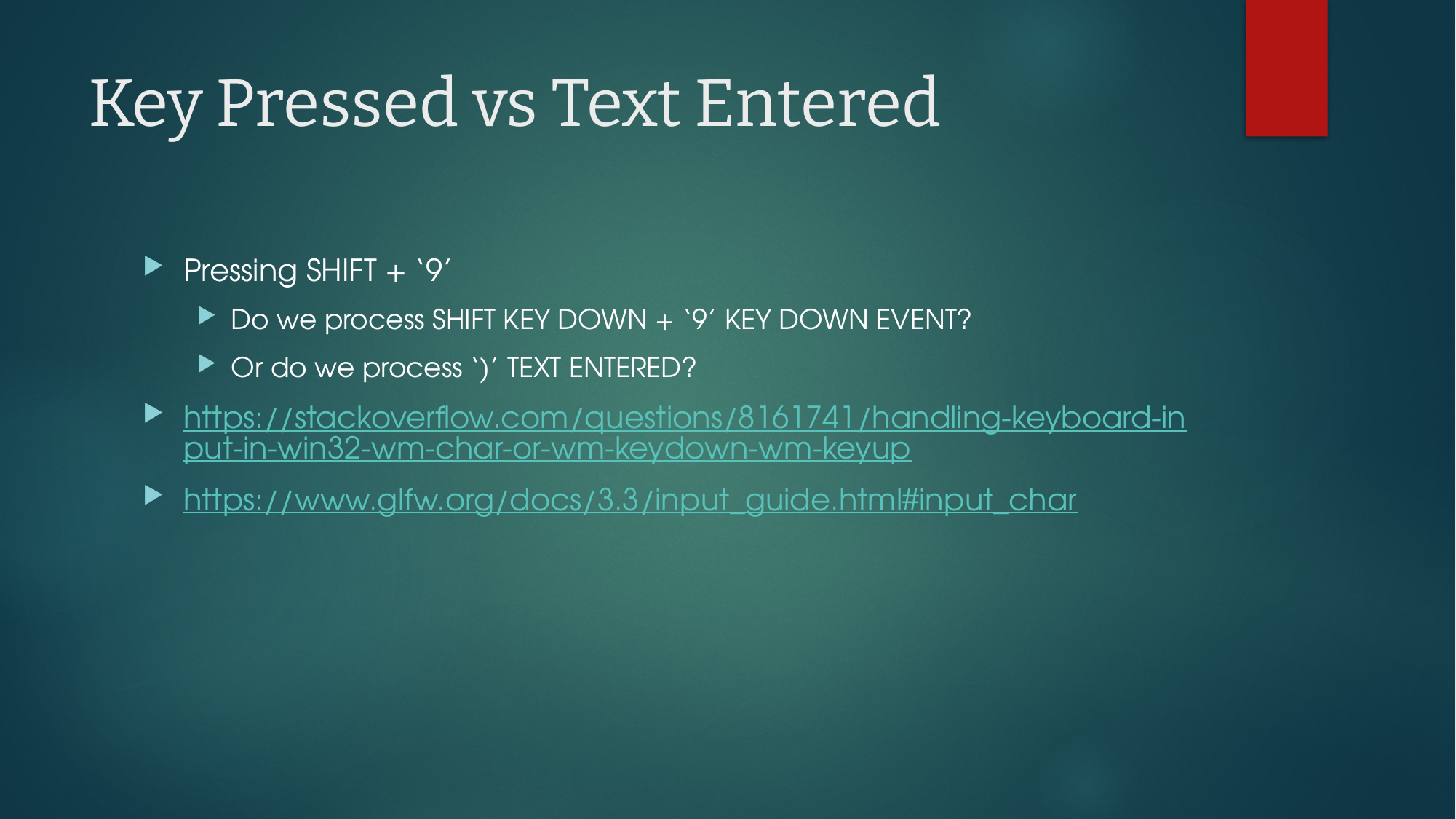

# Key Pressed vs Text Entered
Pressing SHIFT + ‘9’
Do we process SHIFT KEY DOWN + ‘9’ KEY DOWN EVENT?
Or do we process ‘)’ TEXT ENTERED?
https://stackoverflow.com/questions/8161741/handling-keyboard-input-in-win32-wm-char-or-wm-keydown-wm-keyup
https://www.glfw.org/docs/3.3/input_guide.html#input_char